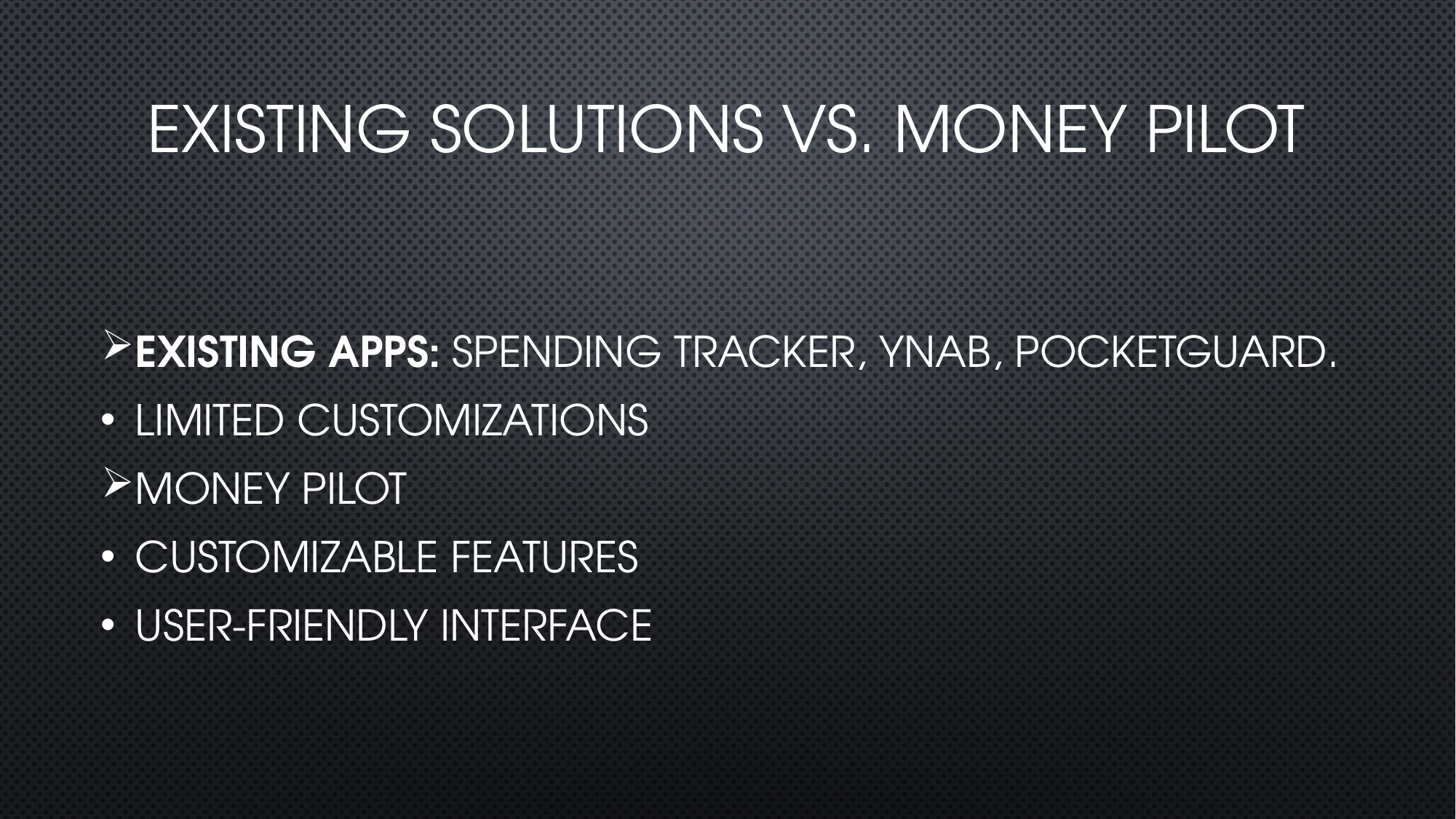

# Existing Solutions vs. Money Pilot
Existing Apps: Spending Tracker, YNAB, PocketGuard.
Limited customizations
Money pilot
Customizable features
User-friendly interface